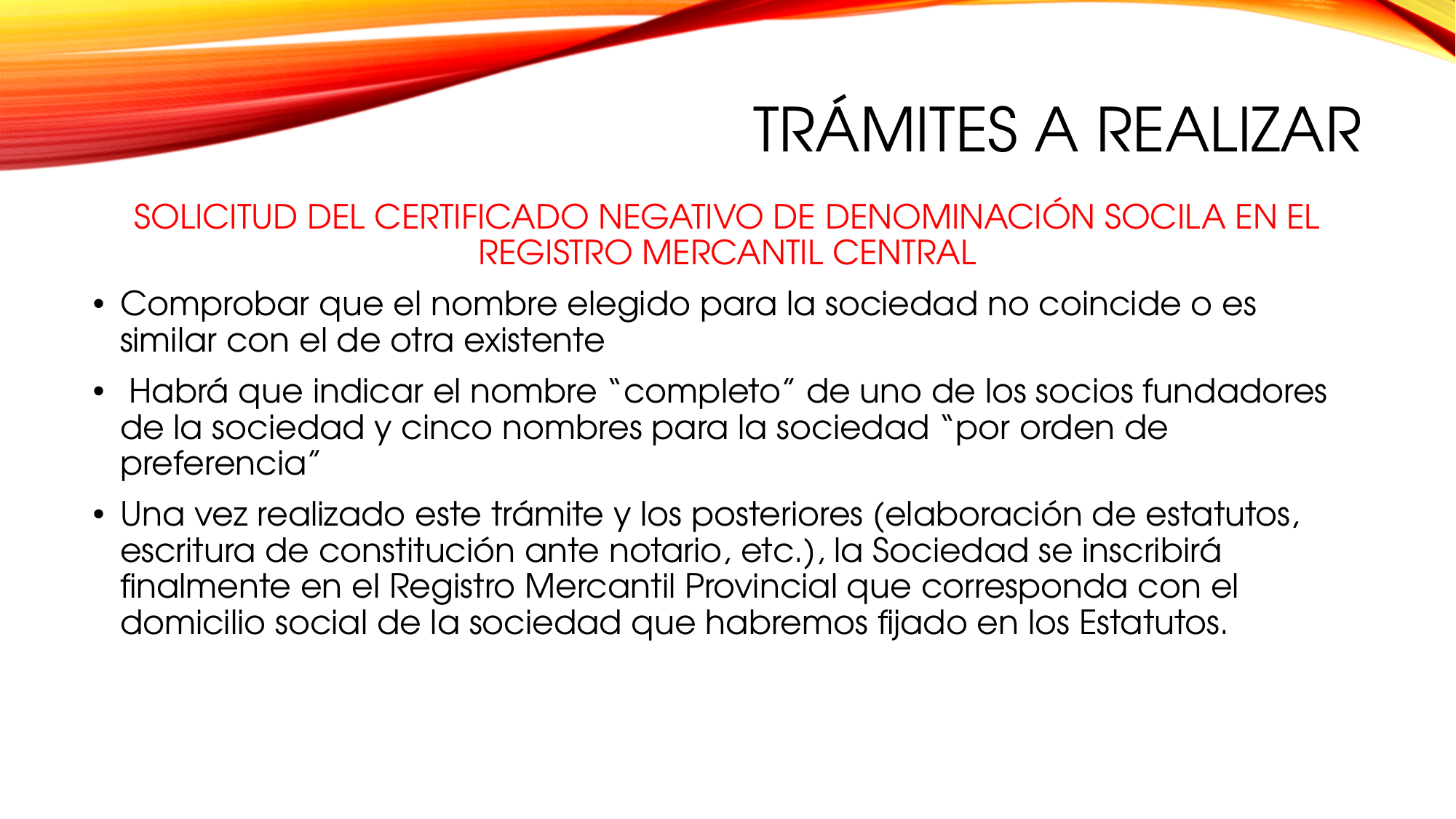

# Trámites a realizar
SOLICITUD DEL CERTIFICADO NEGATIVO DE DENOMINACIÓN SOCILA EN EL REGISTRO MERCANTIL CENTRAL
Comprobar que el nombre elegido para la sociedad no coincide o es similar con el de otra existente
 Habrá que indicar el nombre “completo” de uno de los socios fundadores de la sociedad y cinco nombres para la sociedad “por orden de preferencia”
Una vez realizado este trámite y los posteriores (elaboración de estatutos, escritura de constitución ante notario, etc.), la Sociedad se inscribirá finalmente en el Registro Mercantil Provincial que corresponda con el domicilio social de la sociedad que habremos fijado en los Estatutos.